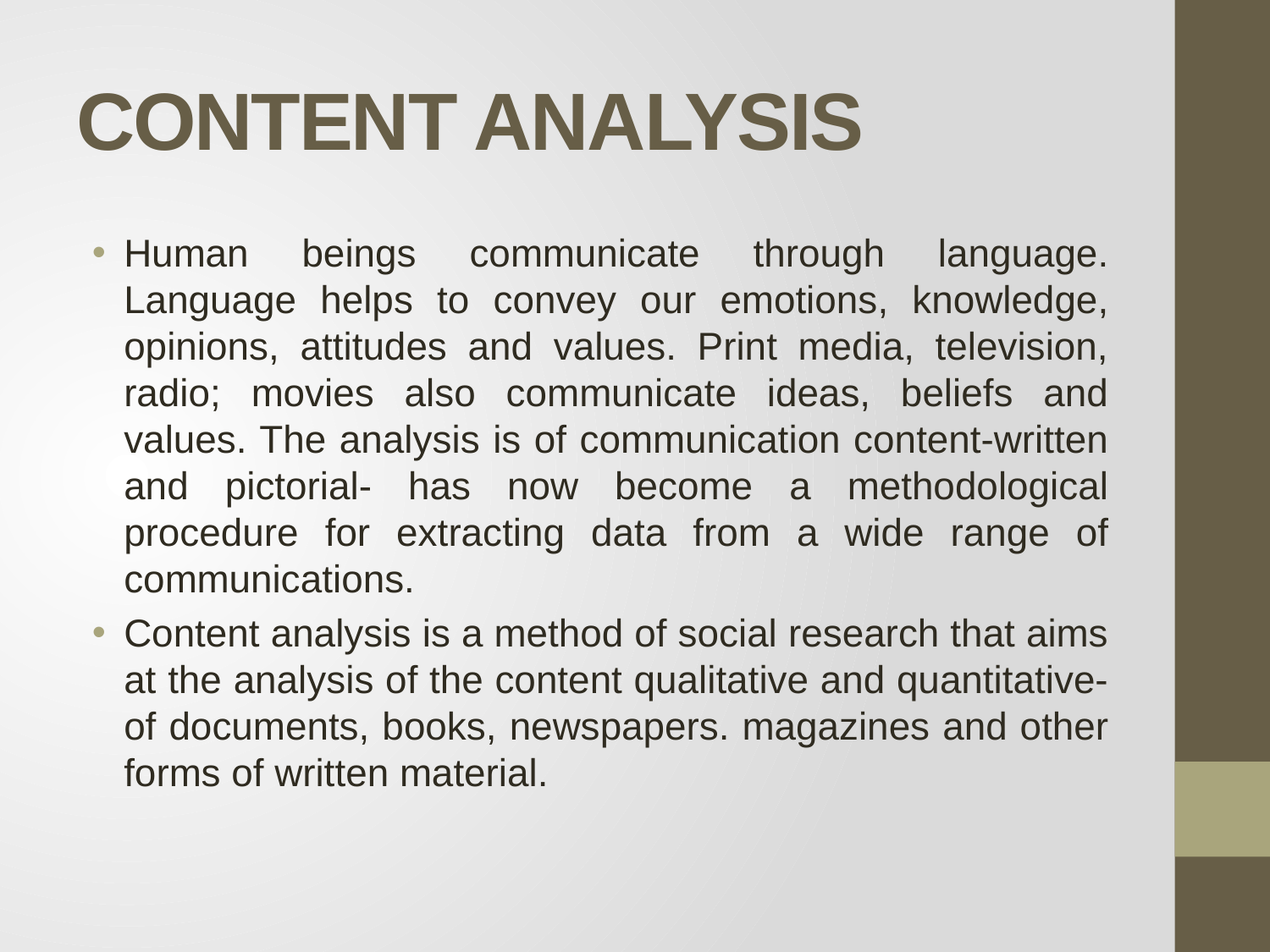

# CONTENT ANALYSIS
Human beings communicate through language. Language helps to convey our emotions, knowledge, opinions, attitudes and values. Print media, television, radio; movies also communicate ideas, beliefs and values. The analysis is of communication content-written and pictorial- has now become a methodological procedure for extracting data from a wide range of communications.
Content analysis is a method of social research that aims at the analysis of the content qualitative and quantitative- of documents, books, newspapers. magazines and other forms of written material.